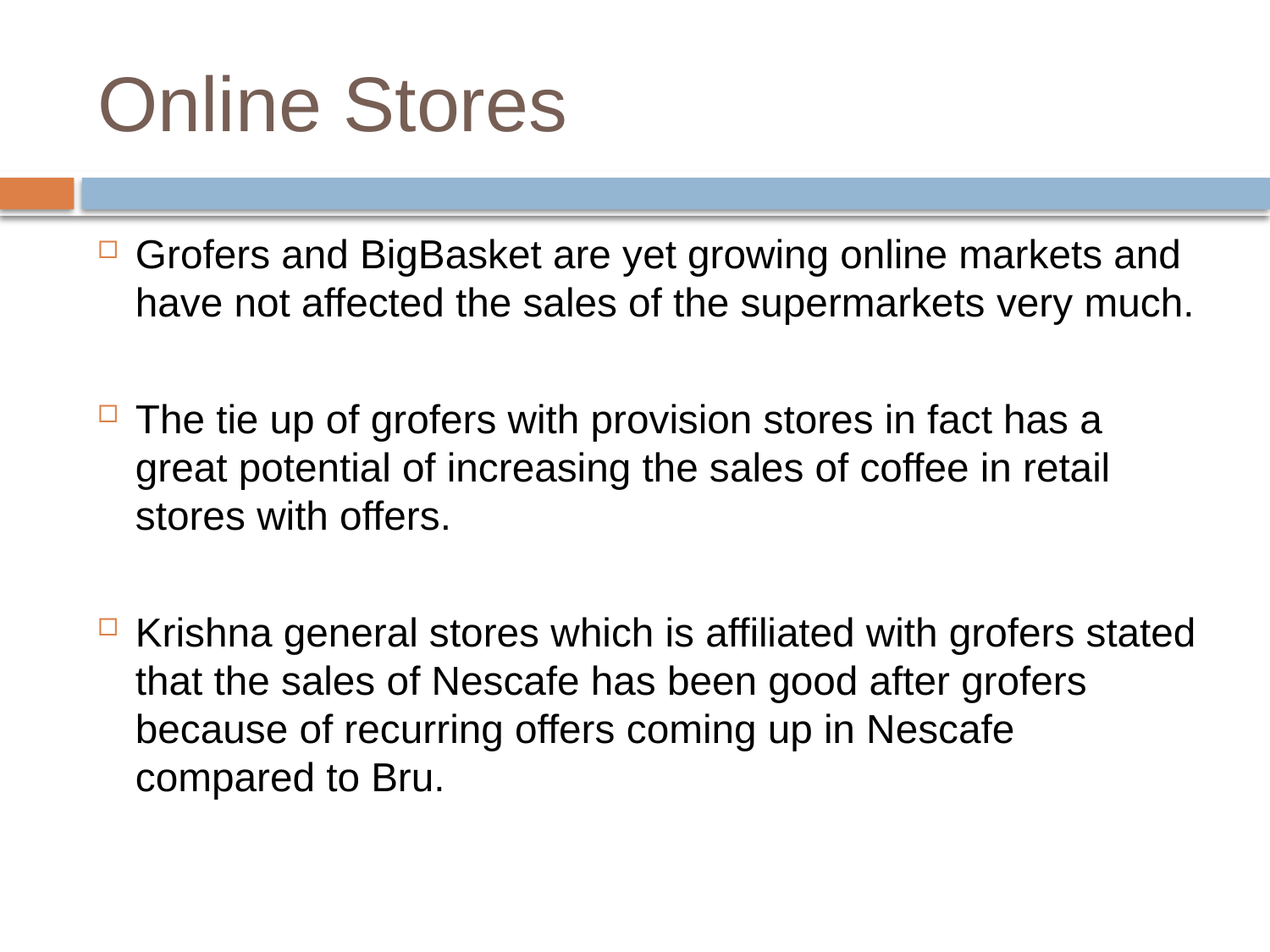

# Online Stores
Grofers and BigBasket are yet growing online markets and have not affected the sales of the supermarkets very much.

The tie up of grofers with provision stores in fact has a great potential of increasing the sales of coffee in retail stores with offers.

Krishna general stores which is affiliated with grofers stated that the sales of Nescafe has been good after grofers because of recurring offers coming up in Nescafe compared to Bru.